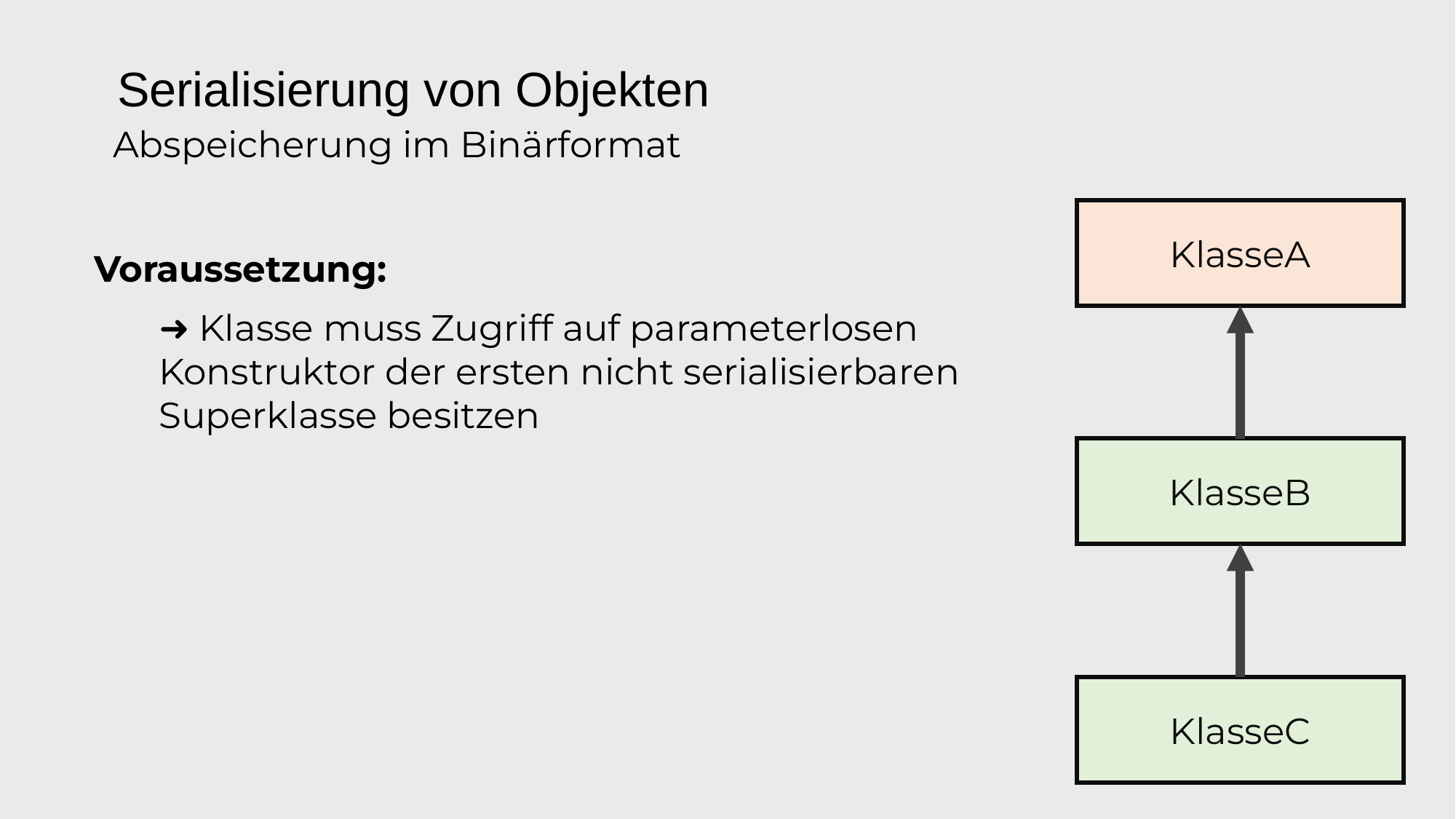

Serialisierung von Objekten
Abspeicherung im Binärformat
KlasseA
Voraussetzung:
➜ Klasse muss Zugriff auf parameterlosen
Konstruktor der ersten nicht serialisierbaren
Superklasse besitzen
KlasseB
KlasseC